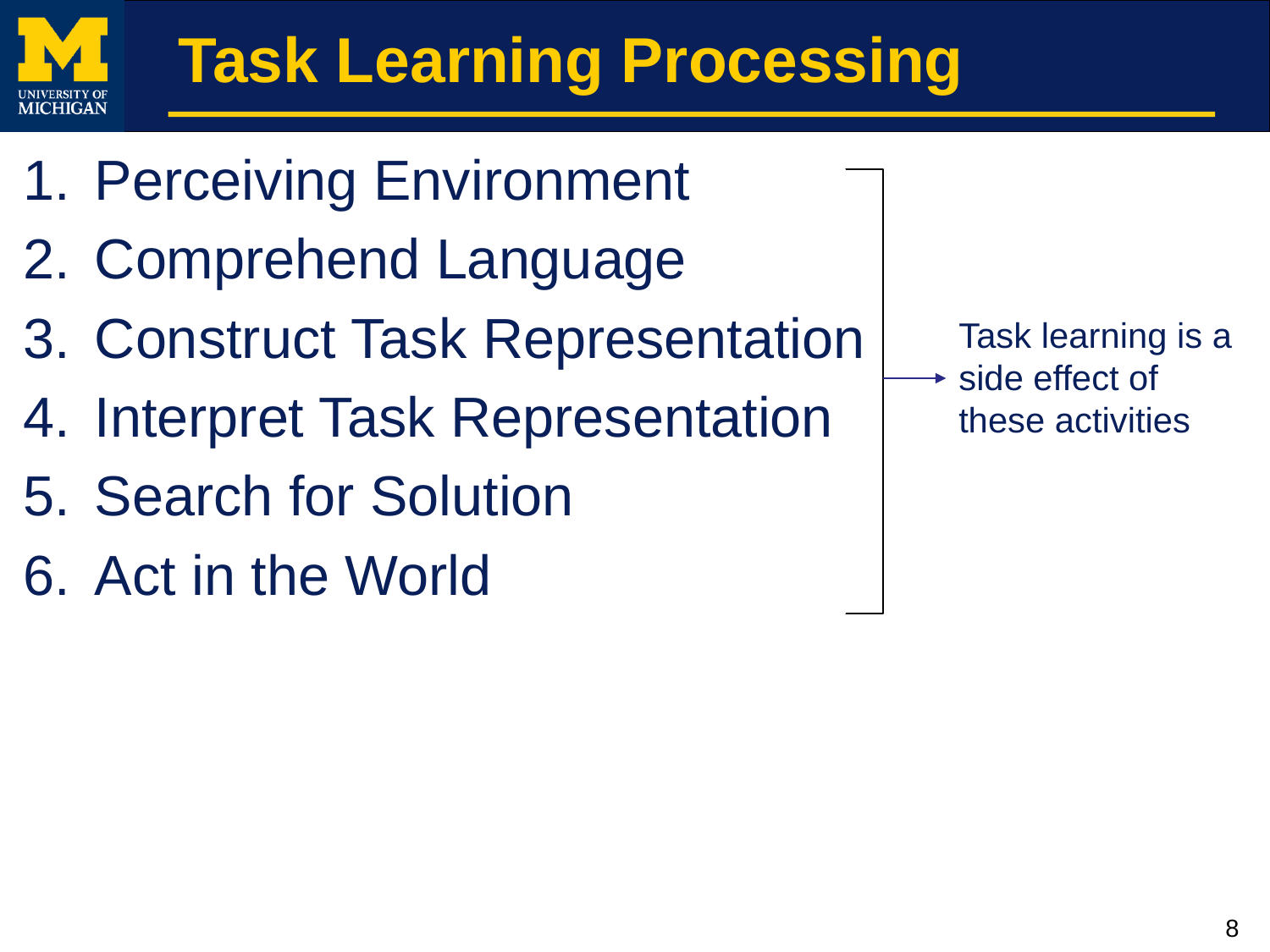

# Task Learning Processing
Perceiving Environment
Comprehend Language
Construct Task Representation
Interpret Task Representation
Search for Solution
Act in the World

Task learning is a side effect of these activities